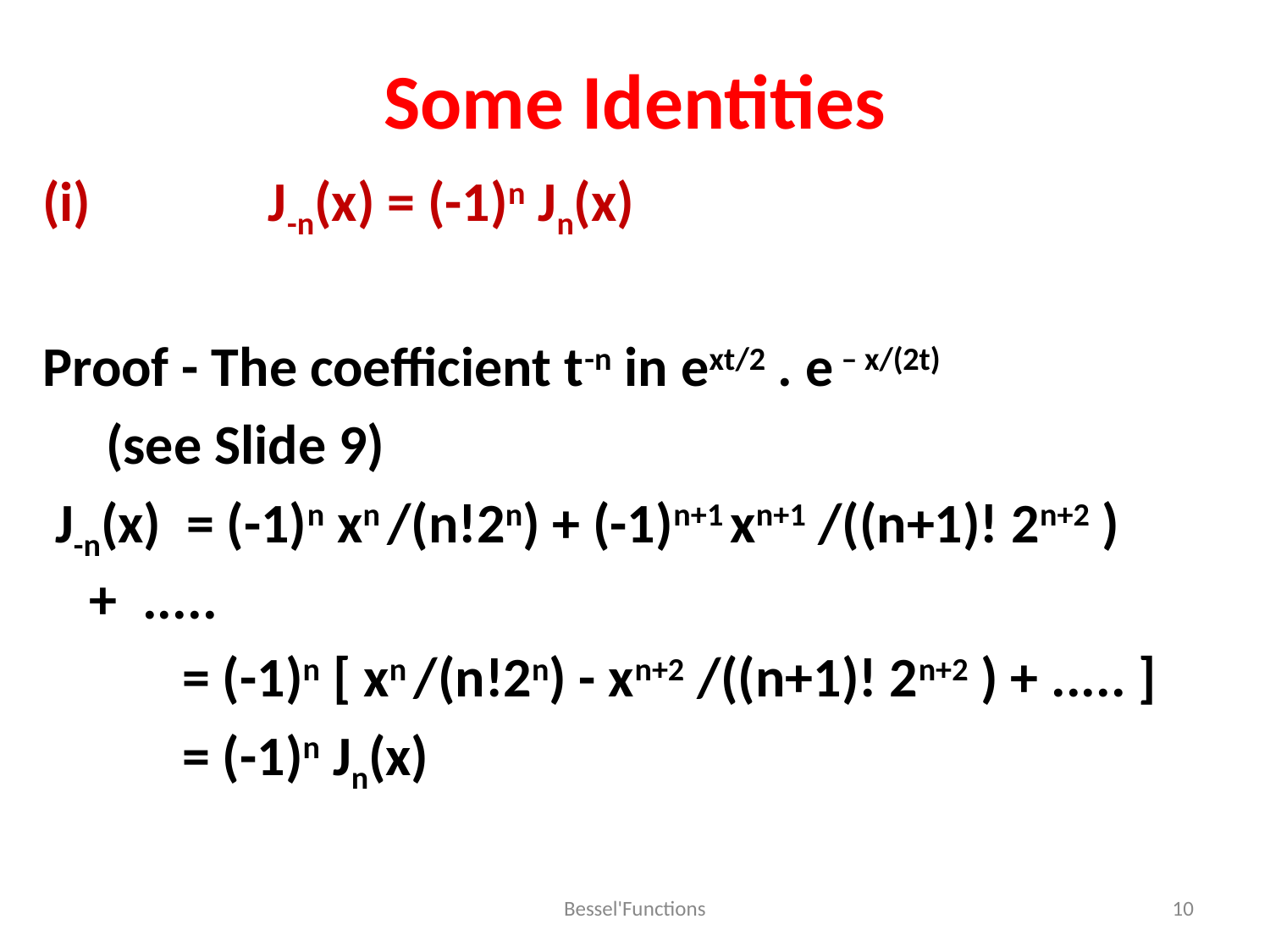

# Some Identities
(i)              J-n(x) = (-1)n Jn(x)

Proof - The coefficient t-n in ext/2 . e – x/(2t)
     (see Slide 9)
 J-n(x)  = (-1)n xn /(n!2n) + (-1)n+1 xn+1 /((n+1)! 2n+2 ) +  .....
           = (-1)n [ xn /(n!2n) - xn+2 /((n+1)! 2n+2 ) + ..... ]
           = (-1)n Jn(x)

Bessel'Functions
10